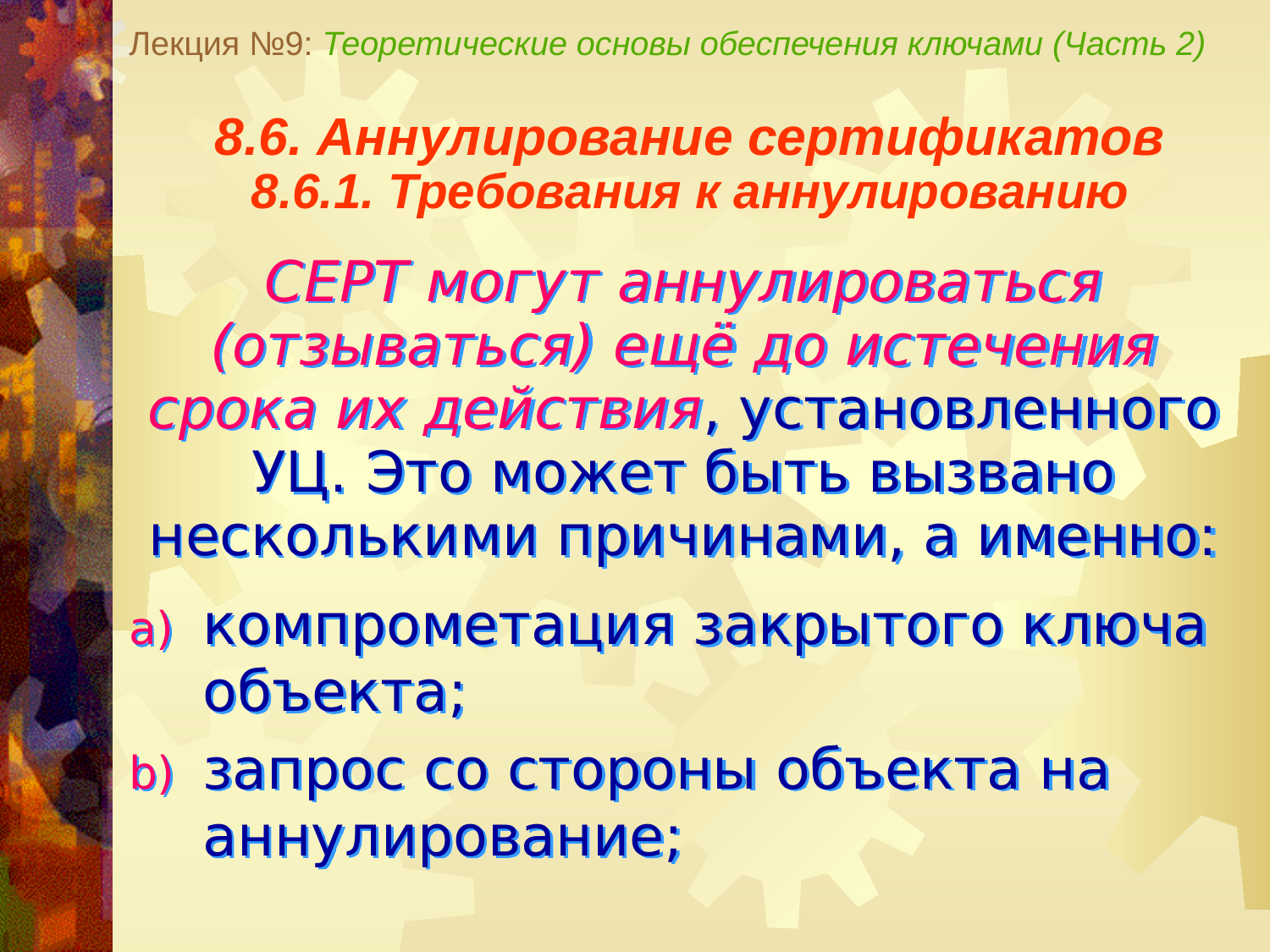

Лекция №9: Теоретические основы обеспечения ключами (Часть 2)
8.6. Аннулирование сертификатов
8.6.1. Требования к аннулированию
СЕРТ могут аннулироваться (отзываться) ещё до истечения срока их действия, установленного УЦ. Это может быть вызвано несколькими причинами, а именно:
компрометация закрытого ключа объекта;
запрос со стороны объекта на аннулирование;